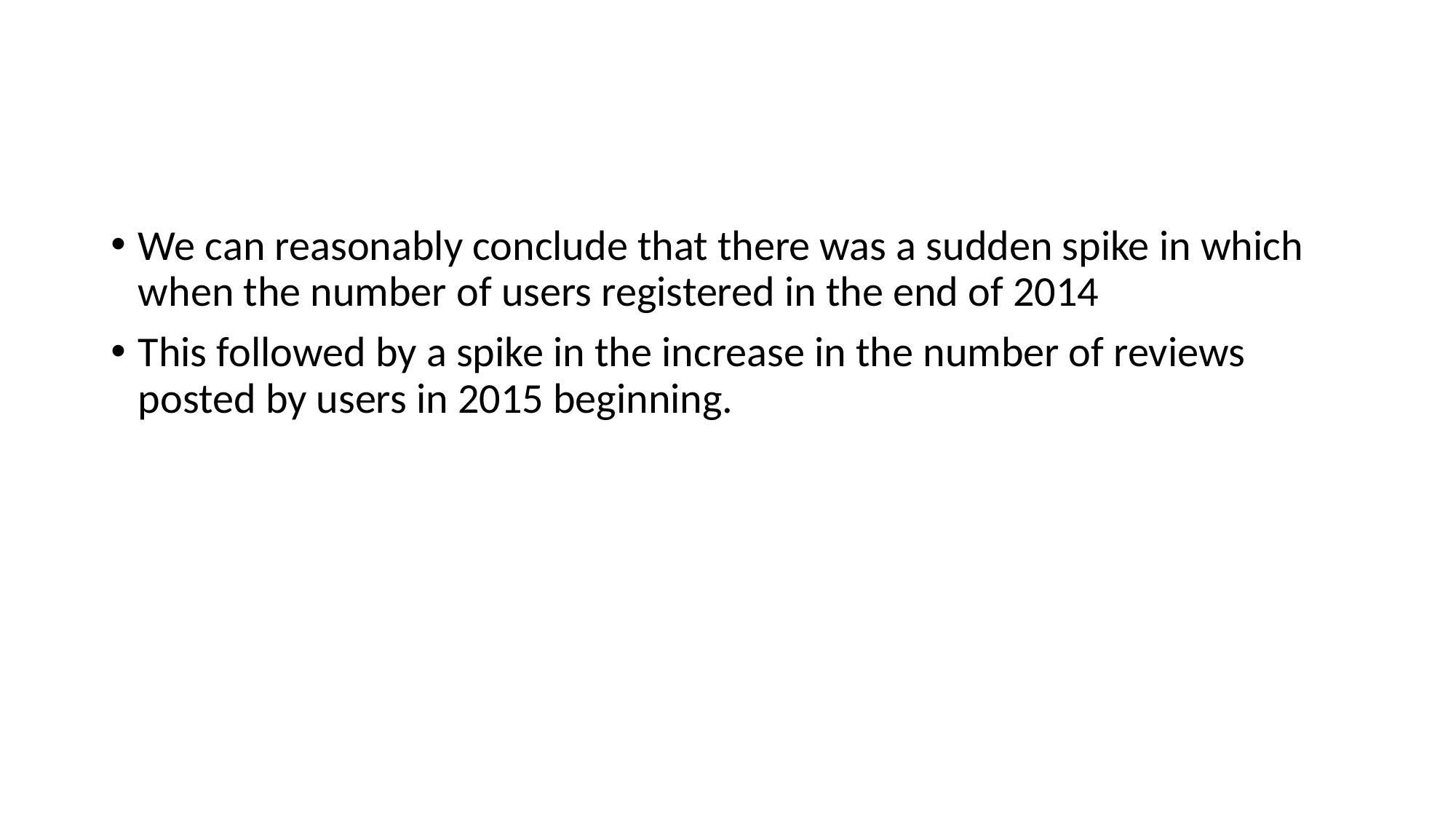

We can reasonably conclude that there was a sudden spike in which when the number of users registered in the end of 2014
This followed by a spike in the increase in the number of reviews posted by users in 2015 beginning.